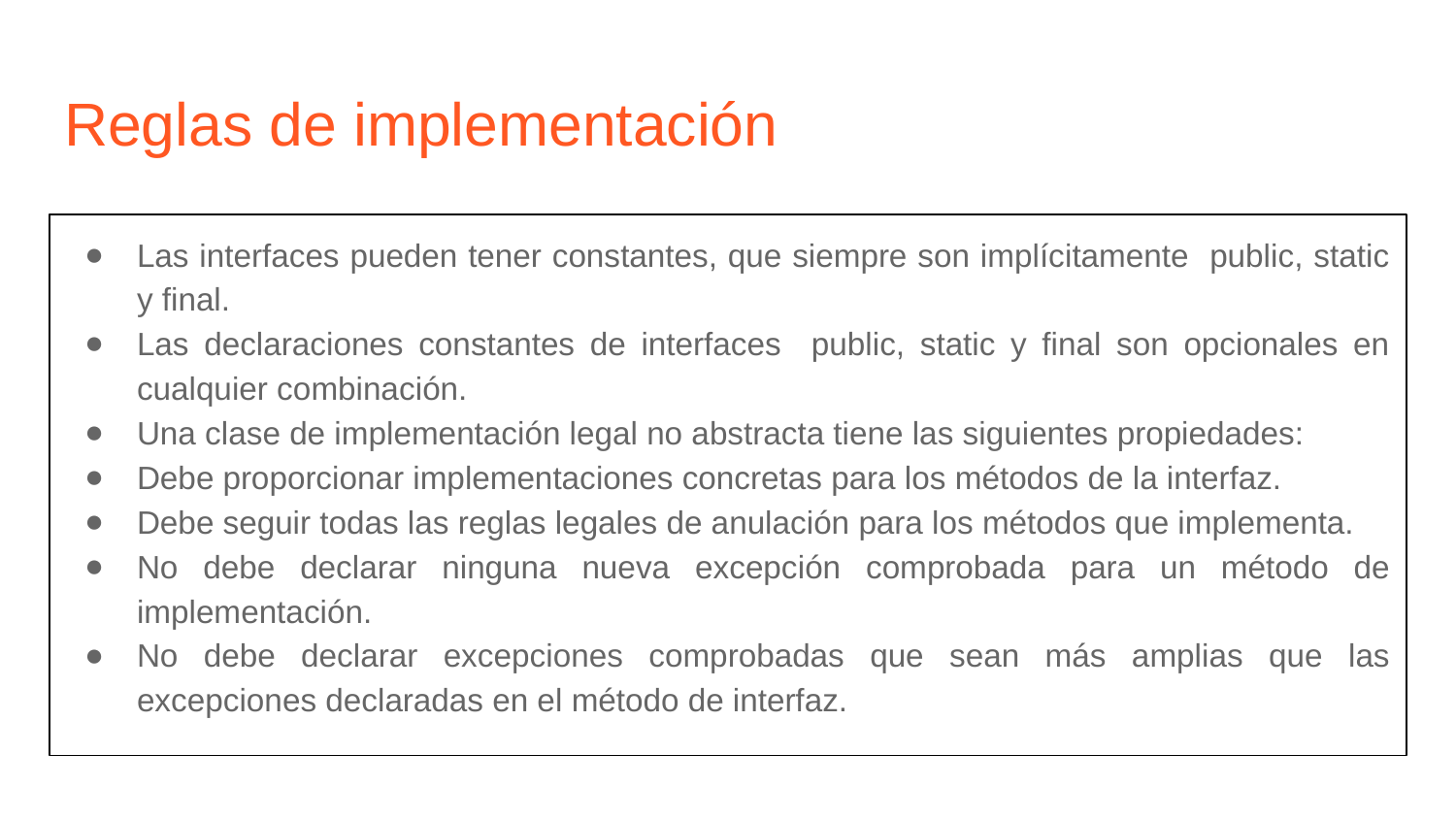

# Reglas de implementación
Las interfaces pueden tener constantes, que siempre son implícitamente  public, static y final.
Las declaraciones constantes de interfaces  public, static y final son opcionales en cualquier combinación.
Una clase de implementación legal no abstracta tiene las siguientes propiedades:
Debe proporcionar implementaciones concretas para los métodos de la interfaz.
Debe seguir todas las reglas legales de anulación para los métodos que implementa.
No debe declarar ninguna nueva excepción comprobada para un método de implementación.
No debe declarar excepciones comprobadas que sean más amplias que las excepciones declaradas en el método de interfaz.